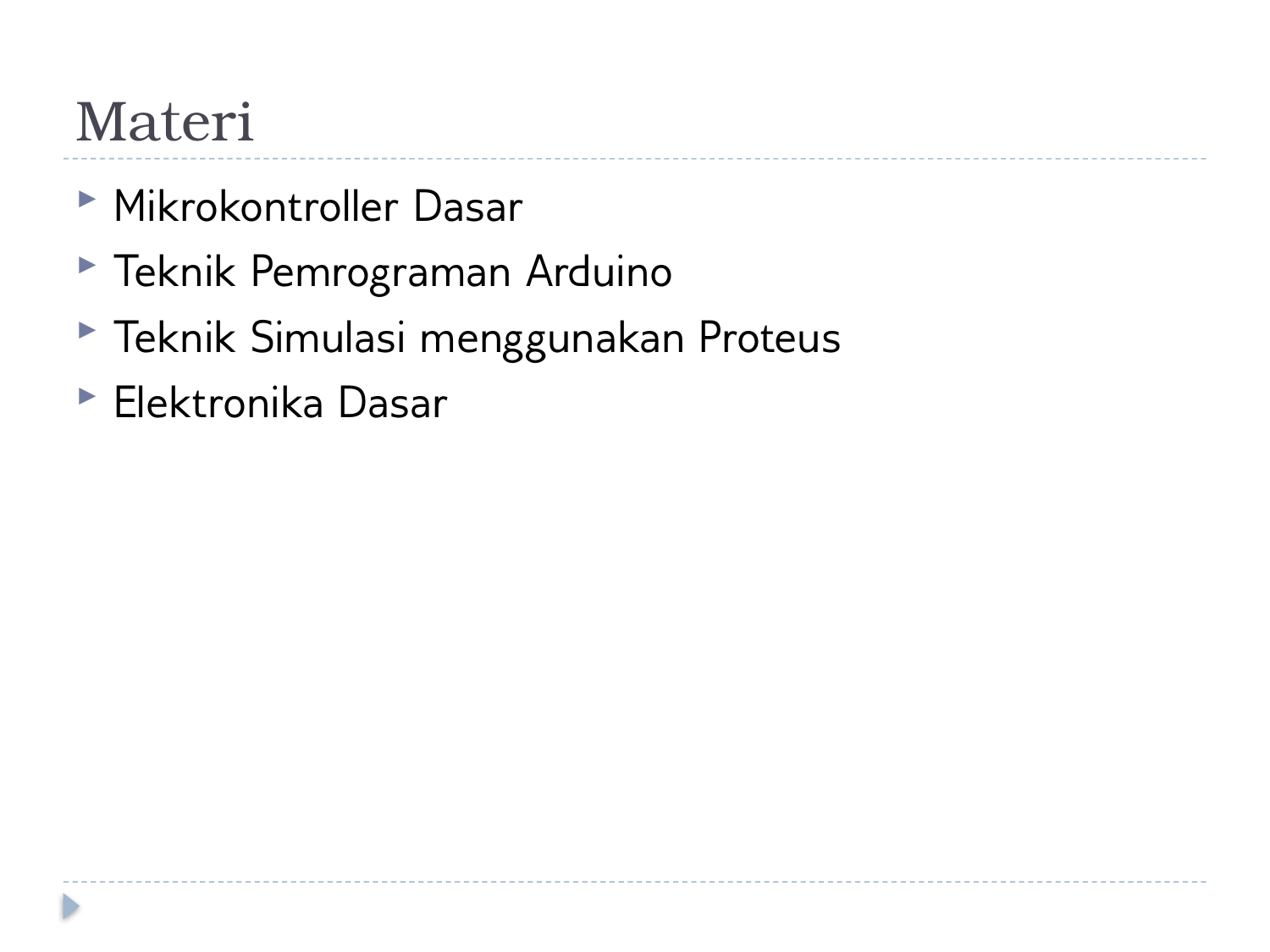

# Materi
Mikrokontroller Dasar
Teknik Pemrograman Arduino
Teknik Simulasi menggunakan Proteus
Elektronika Dasar